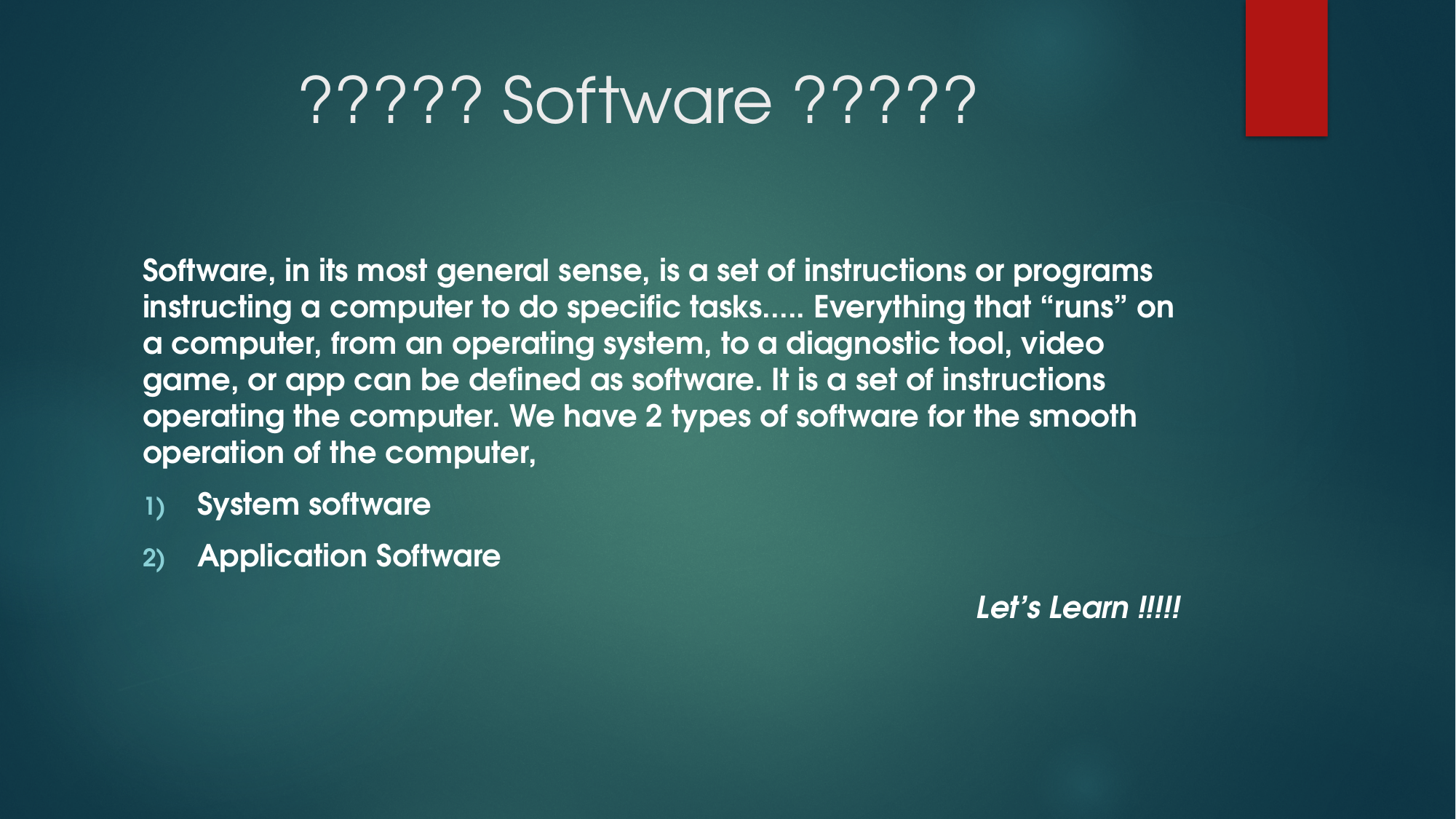

# ????? Software ?????
Software, in its most general sense, is a set of instructions or programs instructing a computer to do specific tasks..... Everything that “runs” on a computer, from an operating system, to a diagnostic tool, video game, or app can be defined as software. It is a set of instructions operating the computer. We have 2 types of software for the smooth operation of the computer,
System software
Application Software
Let’s Learn !!!!!